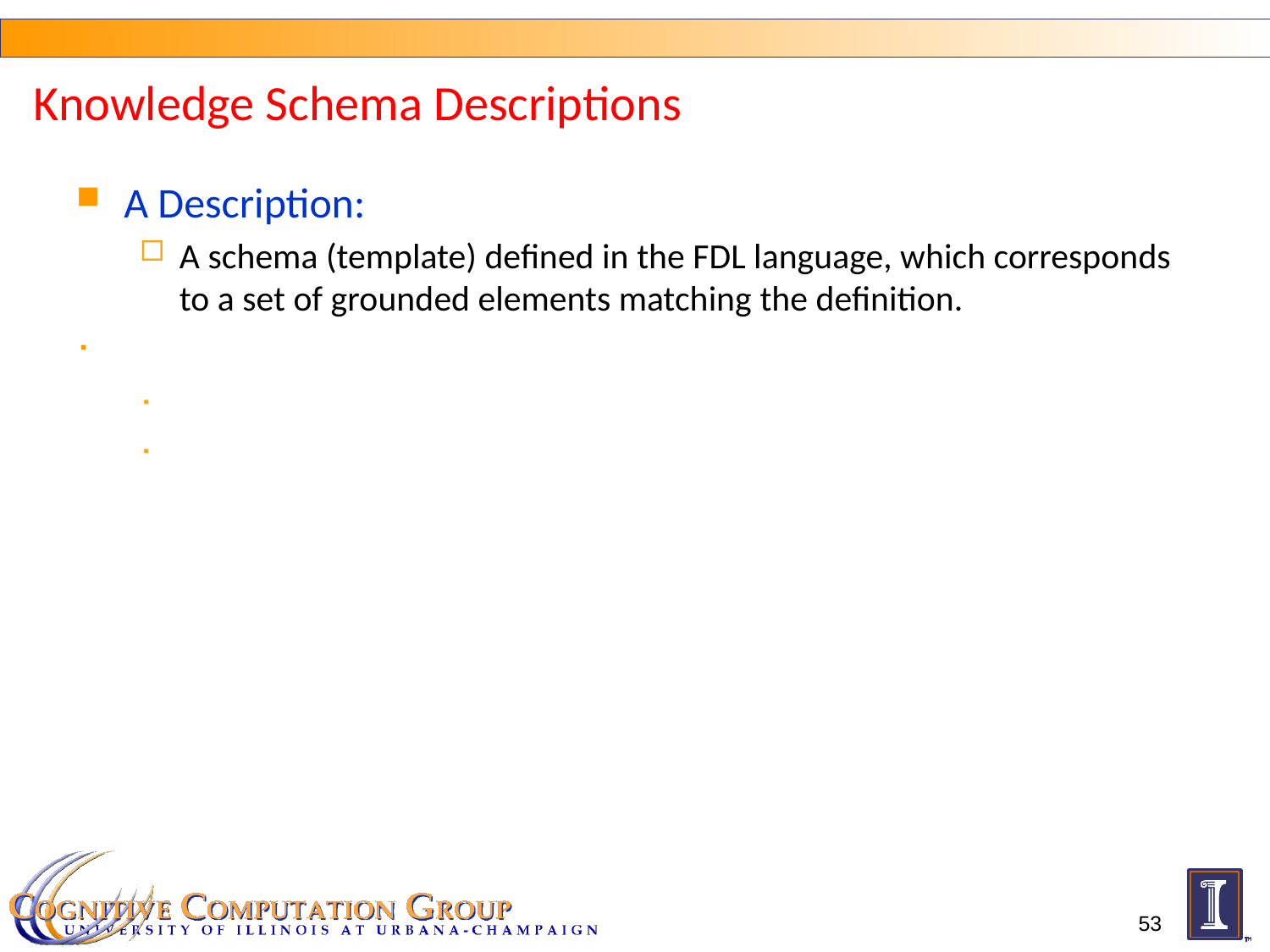

# Knowledge Schema Descriptions
A Description:
A schema (template) defined in the FDL language, which corresponds to a set of grounded elements matching the definition.

53